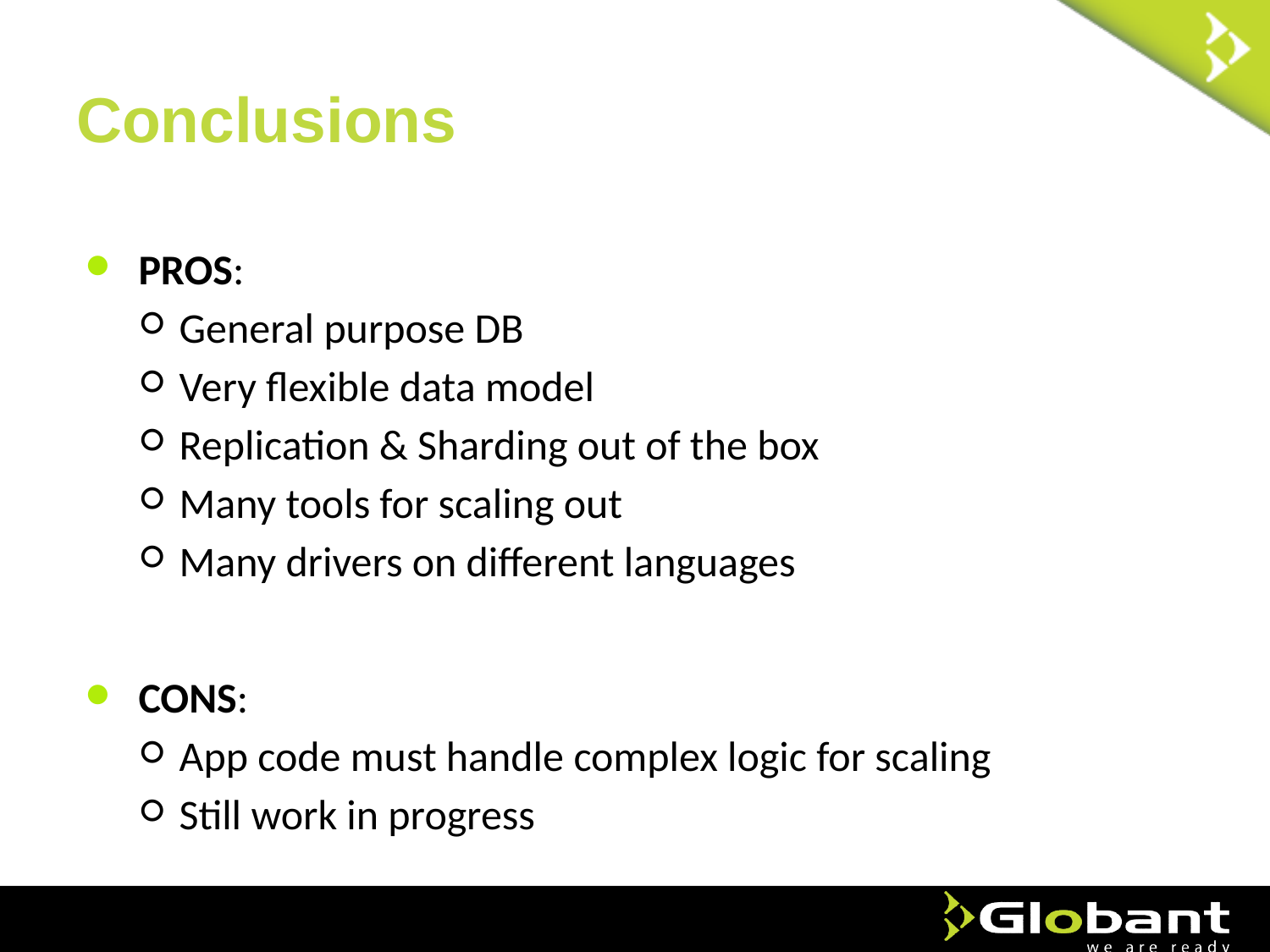

# Conclusions
PROS:
General purpose DB
Very flexible data model
Replication & Sharding out of the box
Many tools for scaling out
Many drivers on different languages

CONS:
App code must handle complex logic for scaling
Still work in progress